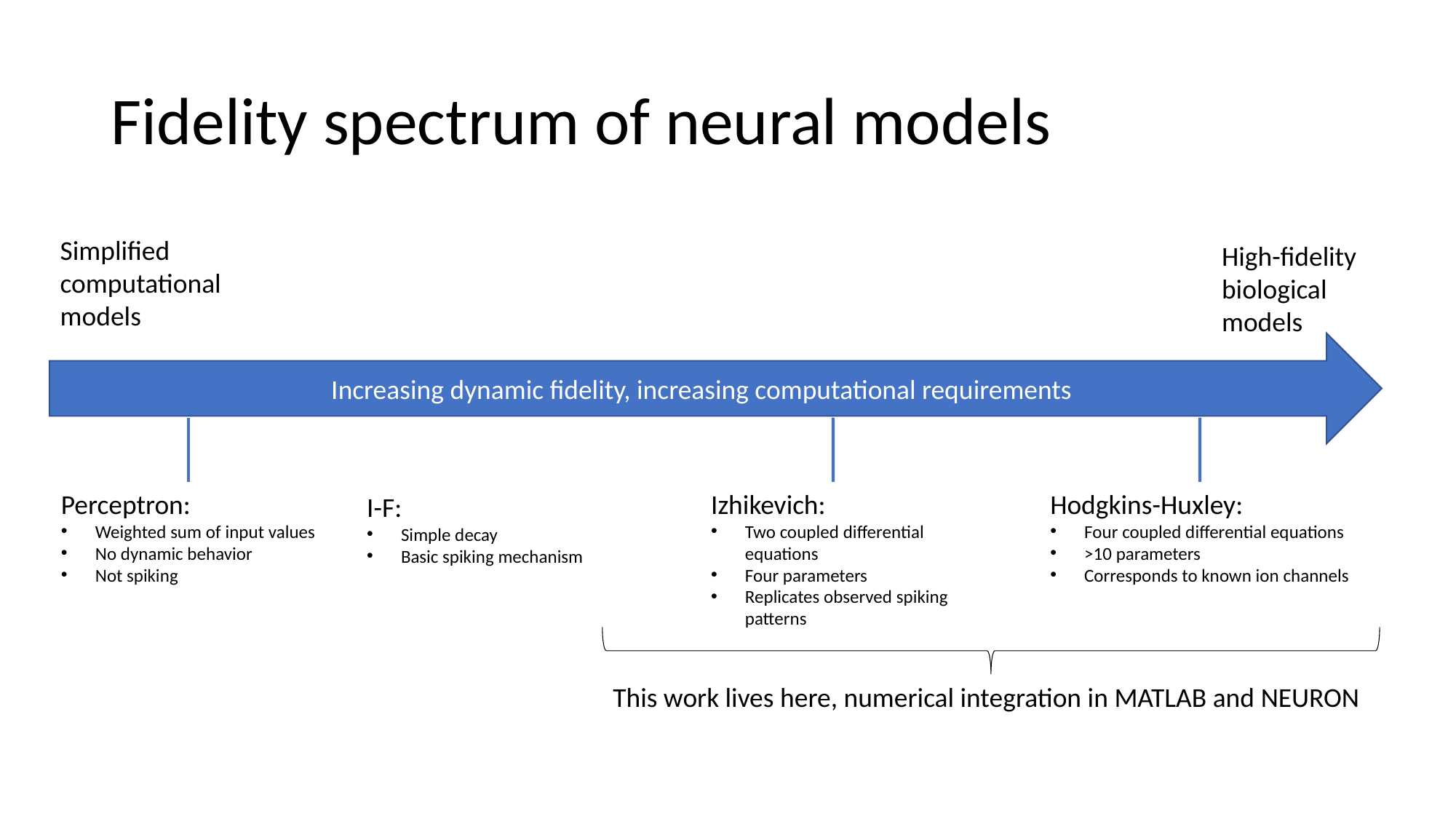

# Fidelity spectrum of neural models
Simplified computational models
High-fidelity biological models

Increasing dynamic fidelity, increasing computational requirements
Perceptron:
Weighted sum of input values
No dynamic behavior
Not spiking
Izhikevich:
Two coupled differential equations
Four parameters
Replicates observed spiking patterns
Hodgkins-Huxley:
Four coupled differential equations
>10 parameters
Corresponds to known ion channels
I-F:
Simple decay
Basic spiking mechanism
This work lives here, numerical integration in MATLAB and NEURON